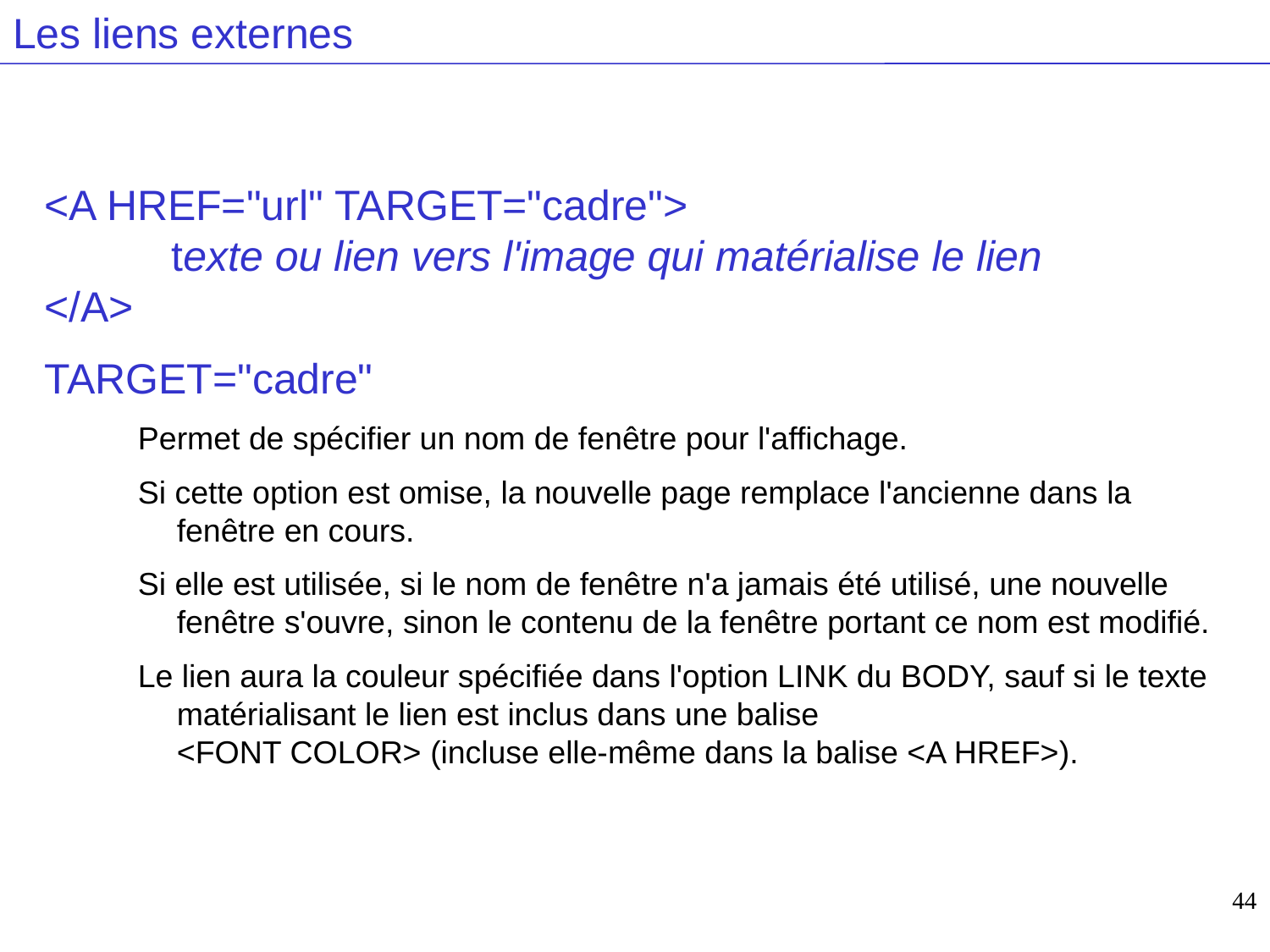

# Les liens externes
<A HREF="url" TARGET="cadre">
	texte ou lien vers l'image qui matérialise le lien
</A>
TARGET="cadre"
Permet de spécifier un nom de fenêtre pour l'affichage.
Si cette option est omise, la nouvelle page remplace l'ancienne dans la fenêtre en cours.
Si elle est utilisée, si le nom de fenêtre n'a jamais été utilisé, une nouvelle fenêtre s'ouvre, sinon le contenu de la fenêtre portant ce nom est modifié.
Le lien aura la couleur spécifiée dans l'option LINK du BODY, sauf si le texte matérialisant le lien est inclus dans une balise
<FONT COLOR> (incluse elle-même dans la balise <A HREF>).
44